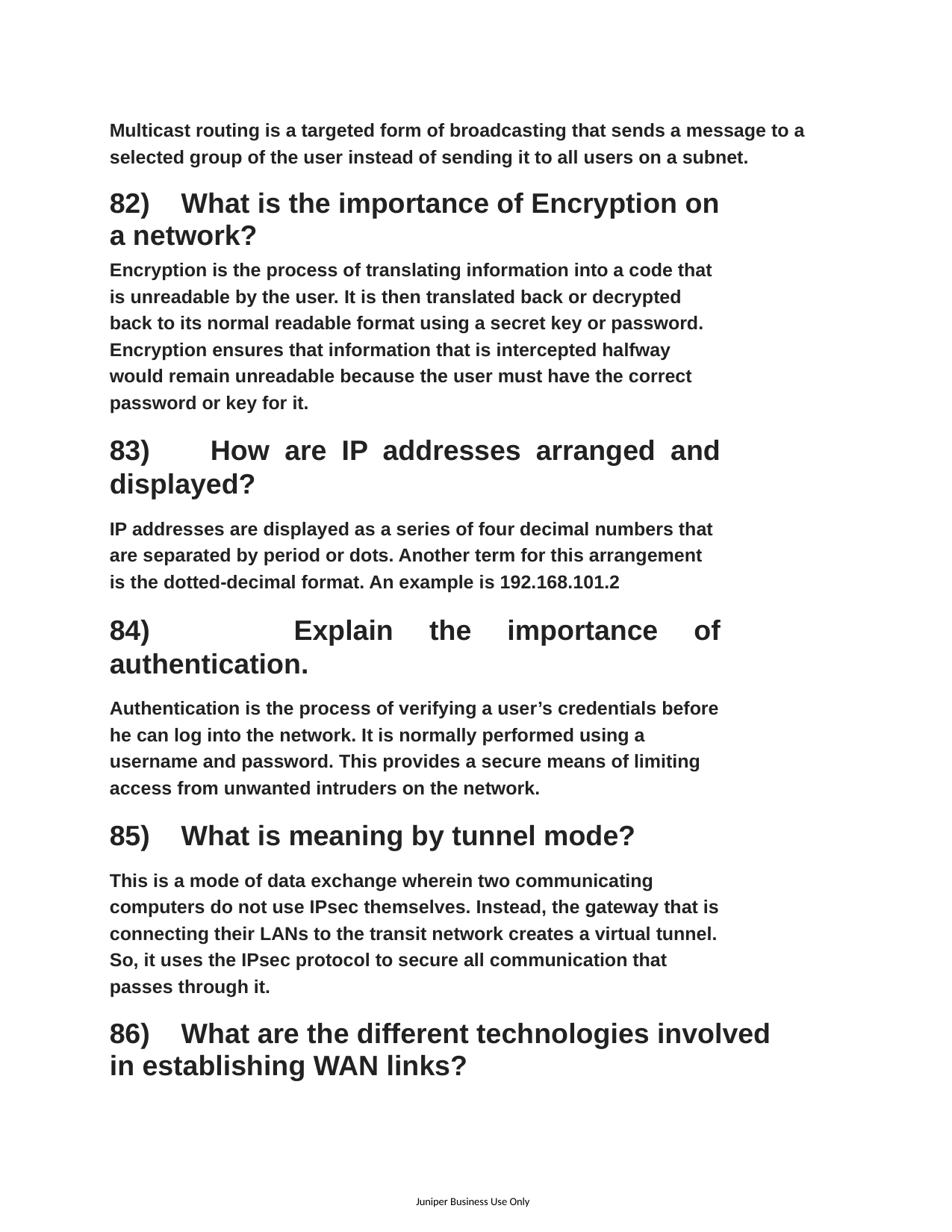

Multicast routing is a targeted form of broadcasting that sends a message to a selected group of the user instead of sending it to all users on a subnet.
82)    What is the importance of Encryption on a network?
Encryption is the process of translating information into a code that is unreadable by the user. It is then translated back or decrypted back to its normal readable format using a secret key or password. Encryption ensures that information that is intercepted halfway would remain unreadable because the user must have the correct password or key for it.
83)    How are IP addresses arranged and displayed?
IP addresses are displayed as a series of four decimal numbers that are separated by period or dots. Another term for this arrangement is the dotted-decimal format. An example is 192.168.101.2
84)    Explain the importance of authentication.
Authentication is the process of verifying a user’s credentials before he can log into the network. It is normally performed using a username and password. This provides a secure means of limiting access from unwanted intruders on the network.
85)    What is meaning by tunnel mode?
This is a mode of data exchange wherein two communicating computers do not use IPsec themselves. Instead, the gateway that is connecting their LANs to the transit network creates a virtual tunnel. So, it uses the IPsec protocol to secure all communication that passes through it.
86)    What are the different technologies involved in establishing WAN links?
Juniper Business Use Only